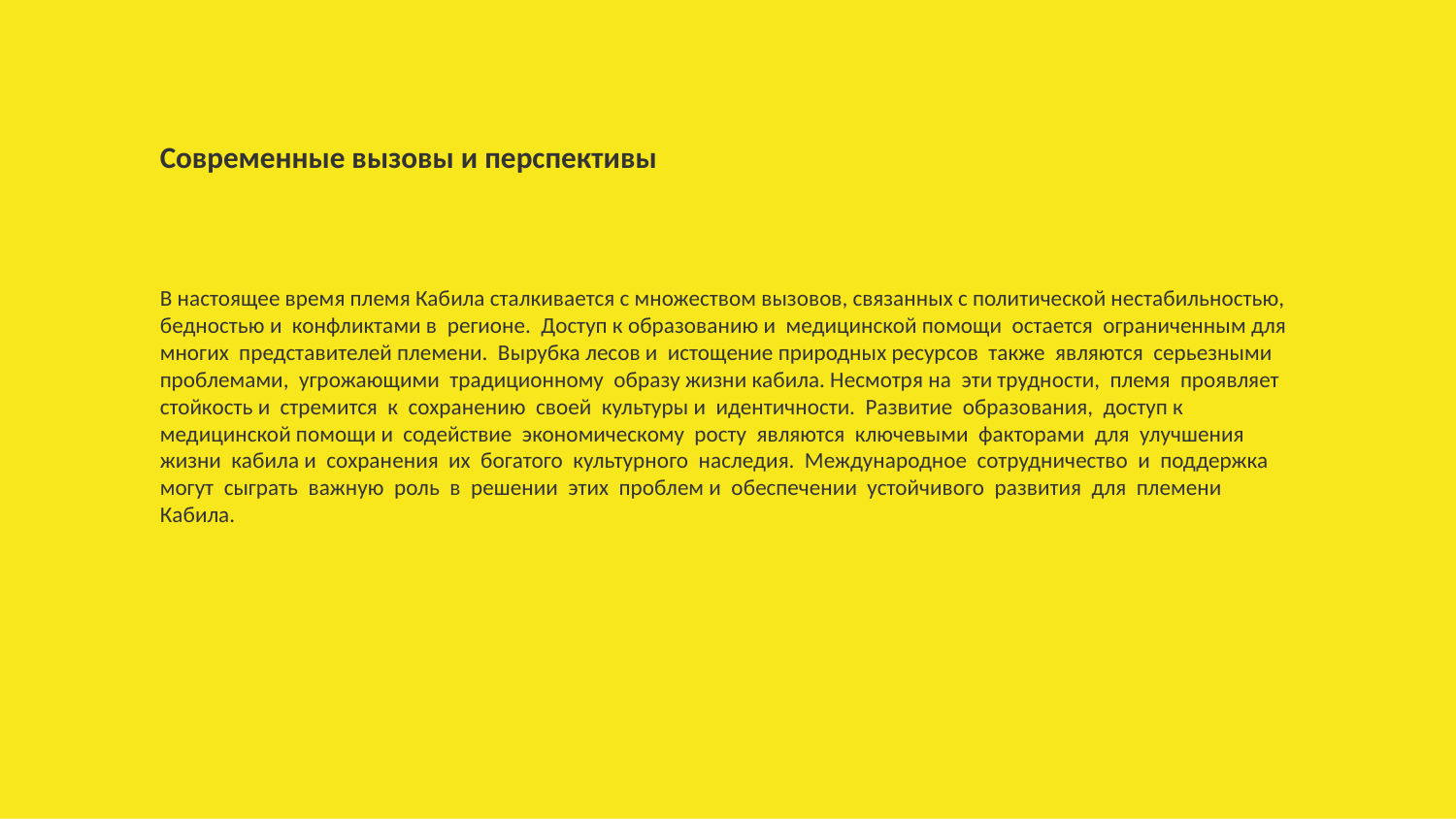

Современные вызовы и перспективы
В настоящее время племя Кабила сталкивается с множеством вызовов, связанных с политической нестабильностью,  бедностью и  конфликтами в  регионе.  Доступ к образованию и  медицинской помощи  остается  ограниченным для  многих  представителей племени.  Вырубка лесов и  истощение природных ресурсов  также  являются  серьезными  проблемами,  угрожающими  традиционному  образу жизни кабила. Несмотря на  эти трудности,  племя  проявляет  стойкость и  стремится  к  сохранению  своей  культуры и  идентичности.  Развитие  образования,  доступ к  медицинской помощи и  содействие  экономическому  росту  являются  ключевыми  факторами  для  улучшения  жизни  кабила и  сохранения  их  богатого  культурного  наследия.  Международное  сотрудничество  и  поддержка  могут  сыграть  важную  роль  в  решении  этих  проблем и  обеспечении  устойчивого  развития  для  племени Кабила.